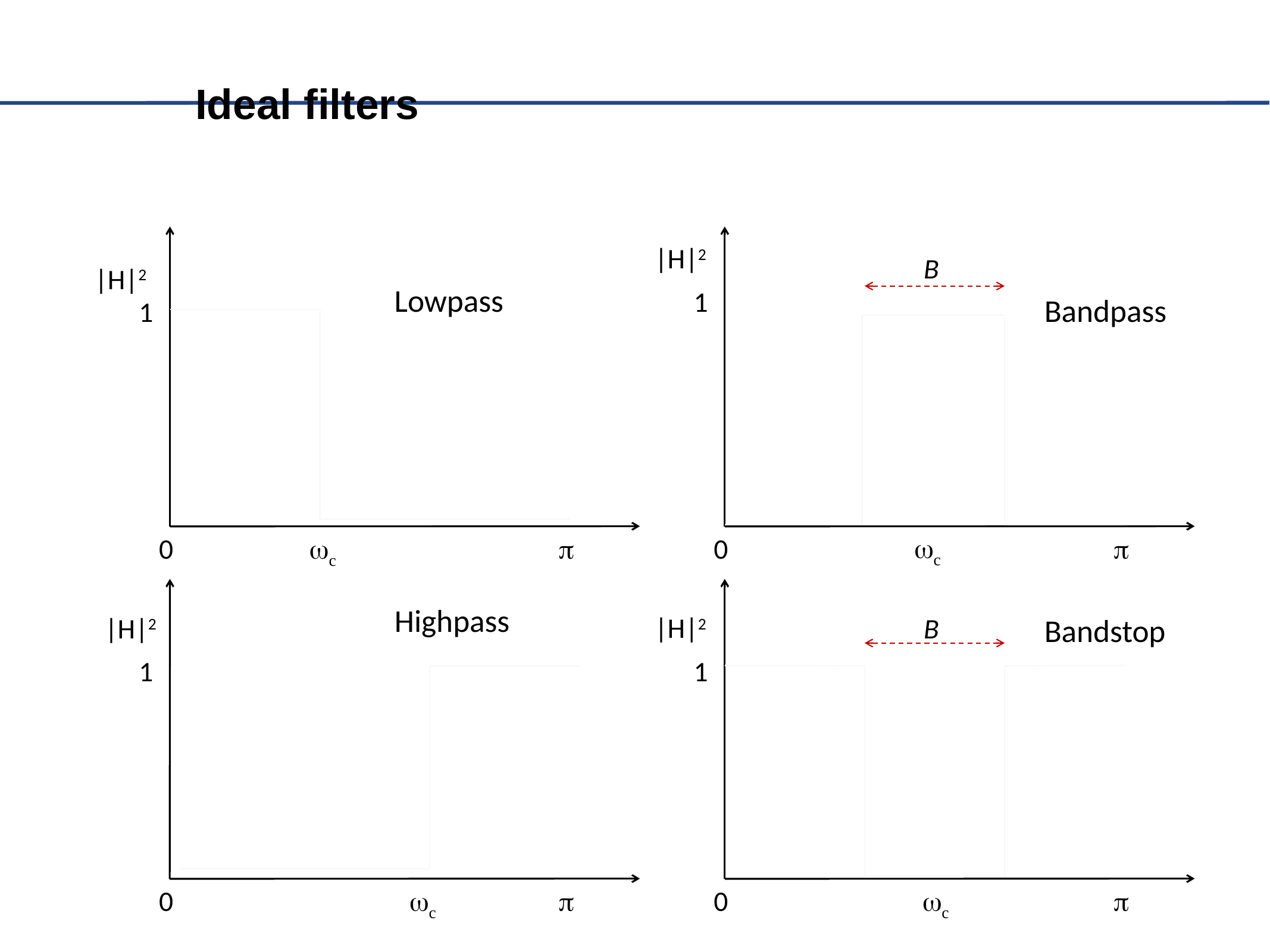

# Ideal filters
|H|2
1
ωc
π
0
|H|2
1
ωc
π
0
B
|H|2
1
π
ωc
0
|H|2
B
1
π
0
ωc
Lowpass
Bandpass
Highpass
Bandstop